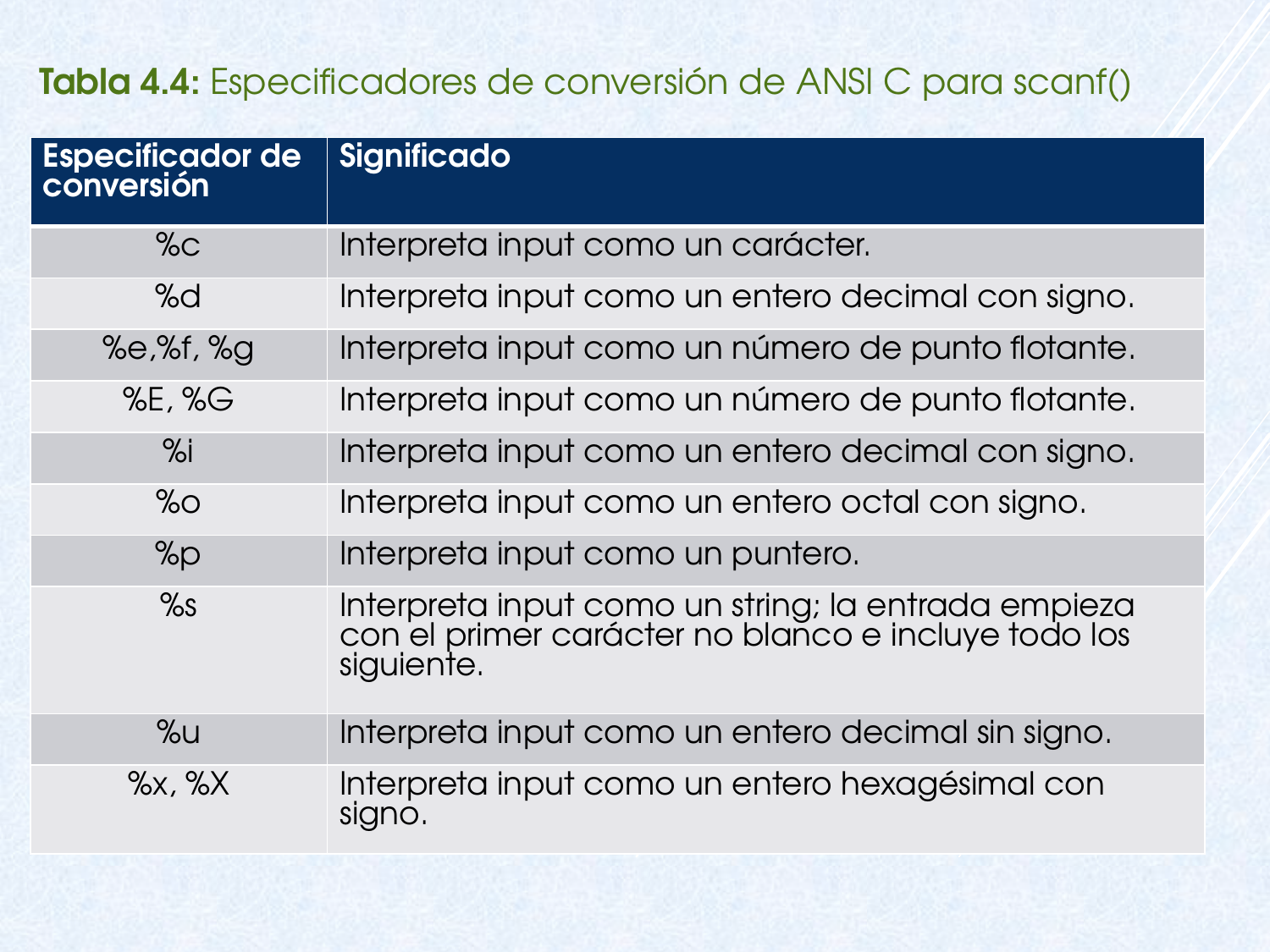

Tabla 4.4: Especificadores de conversión de ANSI C para scanf()

| Especificador de conversión | Significado |
| --- | --- |
| %c | Interpreta input como un carácter. |
| %d | Interpreta input como un entero decimal con signo. |
| %e,%f, %g | Interpreta input como un número de punto flotante. |
| %E, %G | Interpreta input como un número de punto flotante. |
| %i | Interpreta input como un entero decimal con signo. |
| %o | Interpreta input como un entero octal con signo. |
| %p | Interpreta input como un puntero. |
| %s | Interpreta input como un string; la entrada empieza con el primer carácter no blanco e incluye todo los siguiente. |
| %u | Interpreta input como un entero decimal sin signo. |
| %x, %X | Interpreta input como un entero hexagésimal con signo. |